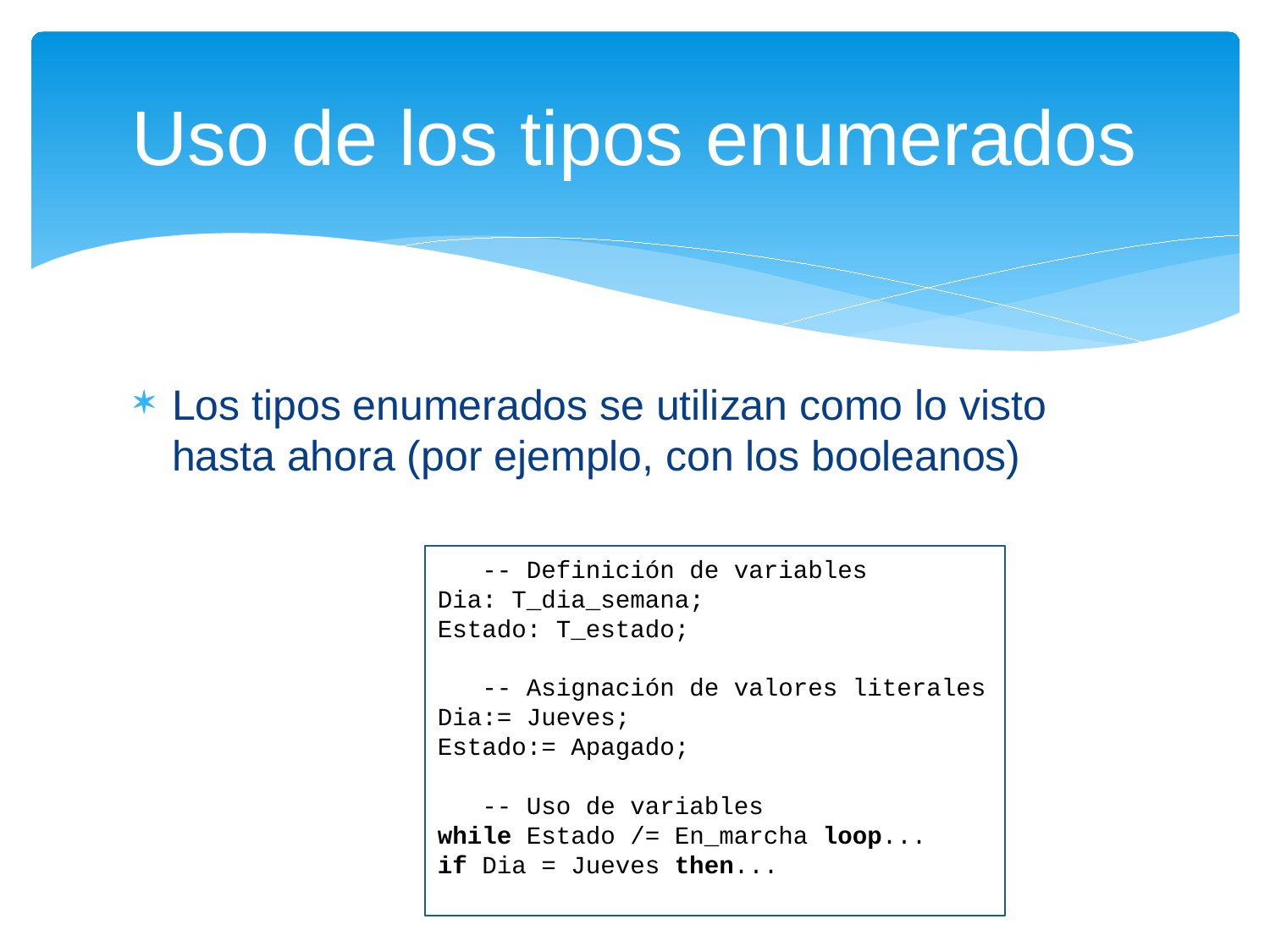

# Uso de los tipos enumerados
Los tipos enumerados se utilizan como lo visto hasta ahora (por ejemplo, con los booleanos)

   -- Definición de variables
Dia: T_dia_semana;
Estado: T_estado;

   -- Asignación de valores literales
Dia:= Jueves;
Estado:= Apagado;

   -- Uso de variables
while Estado /= En_marcha loop...
if Dia = Jueves then...